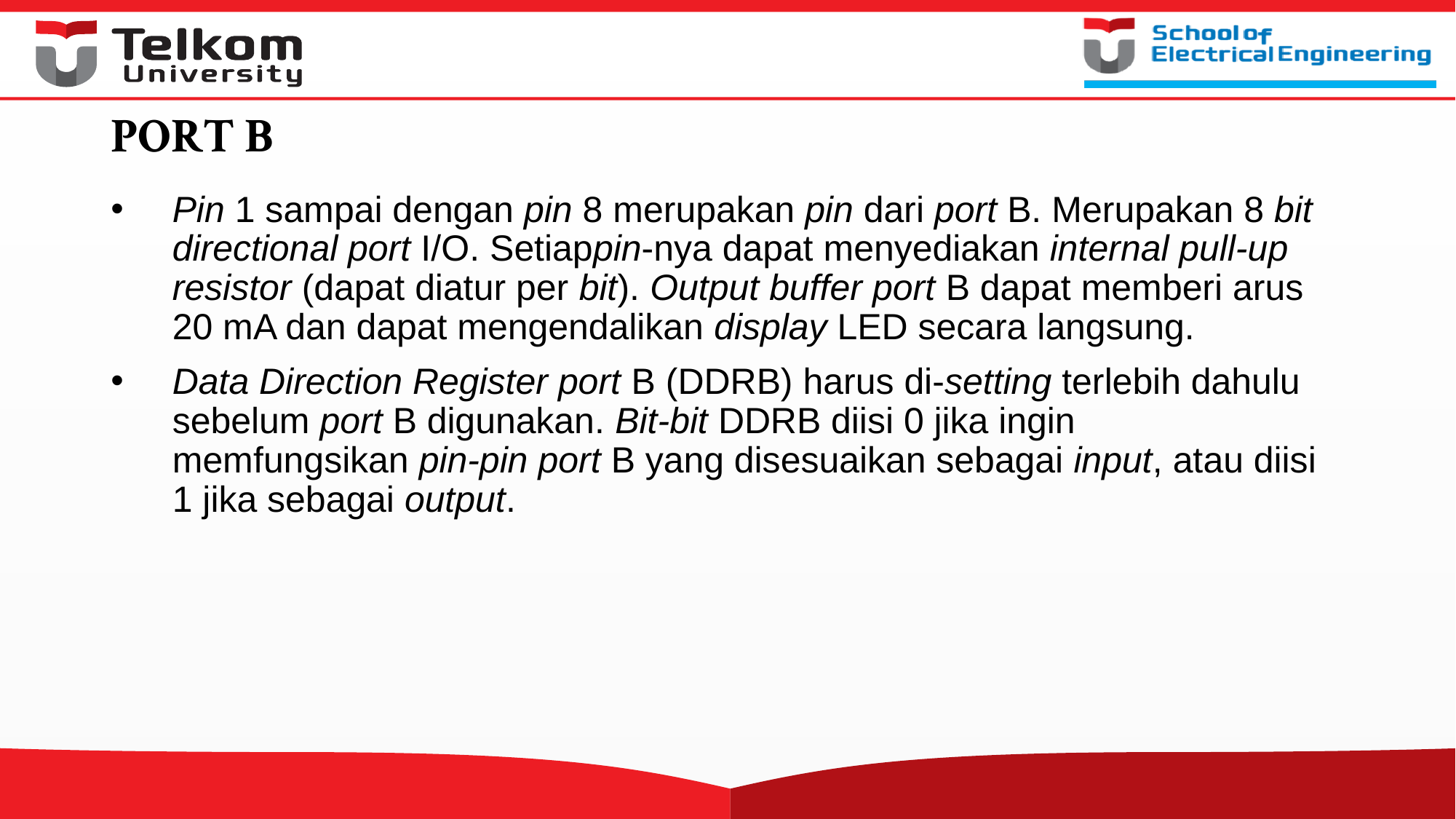

# PORT B
Pin 1 sampai dengan pin 8 merupakan pin dari port B. Merupakan 8 bit directional port I/O. Setiappin-nya dapat menyediakan internal pull-up resistor (dapat diatur per bit). Output buffer port B dapat memberi arus 20 mA dan dapat mengendalikan display LED secara langsung.
Data Direction Register port B (DDRB) harus di-setting terlebih dahulu sebelum port B digunakan. Bit-bit DDRB diisi 0 jika ingin memfungsikan pin-pin port B yang disesuaikan sebagai input, atau diisi 1 jika sebagai output.